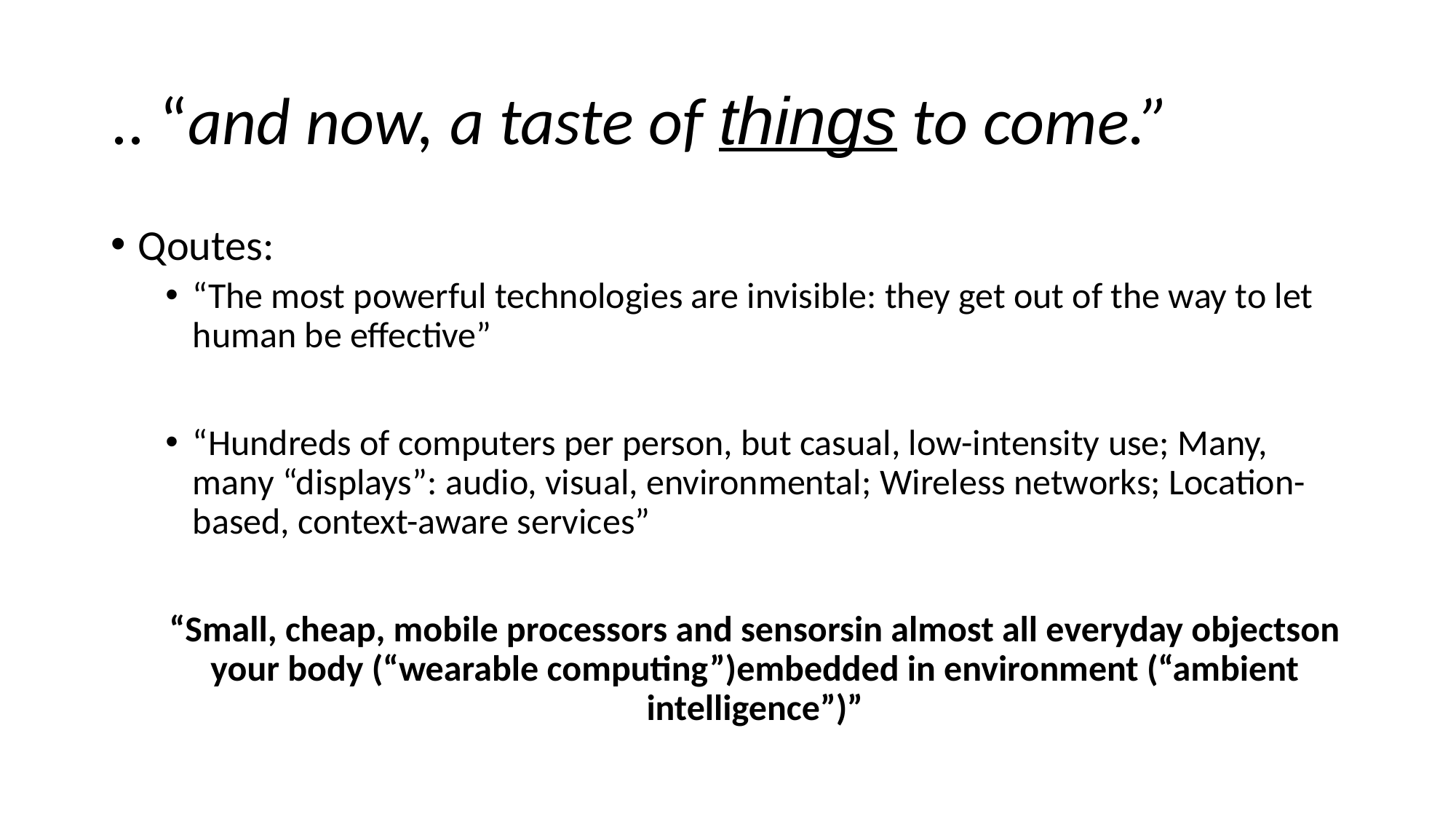

# .. “and now, a taste of things to come.”
Qoutes:
“The most powerful technologies are invisible: they get out of the way to let human be effective”

“Hundreds of computers per person, but casual, low-intensity use; Many, many “displays”: audio, visual, environmental; Wireless networks; Location-based, context-aware services”

“Small, cheap, mobile processors and sensorsin almost all everyday objectson your body (“wearable computing”)embedded in environment (“ambient intelligence”)”